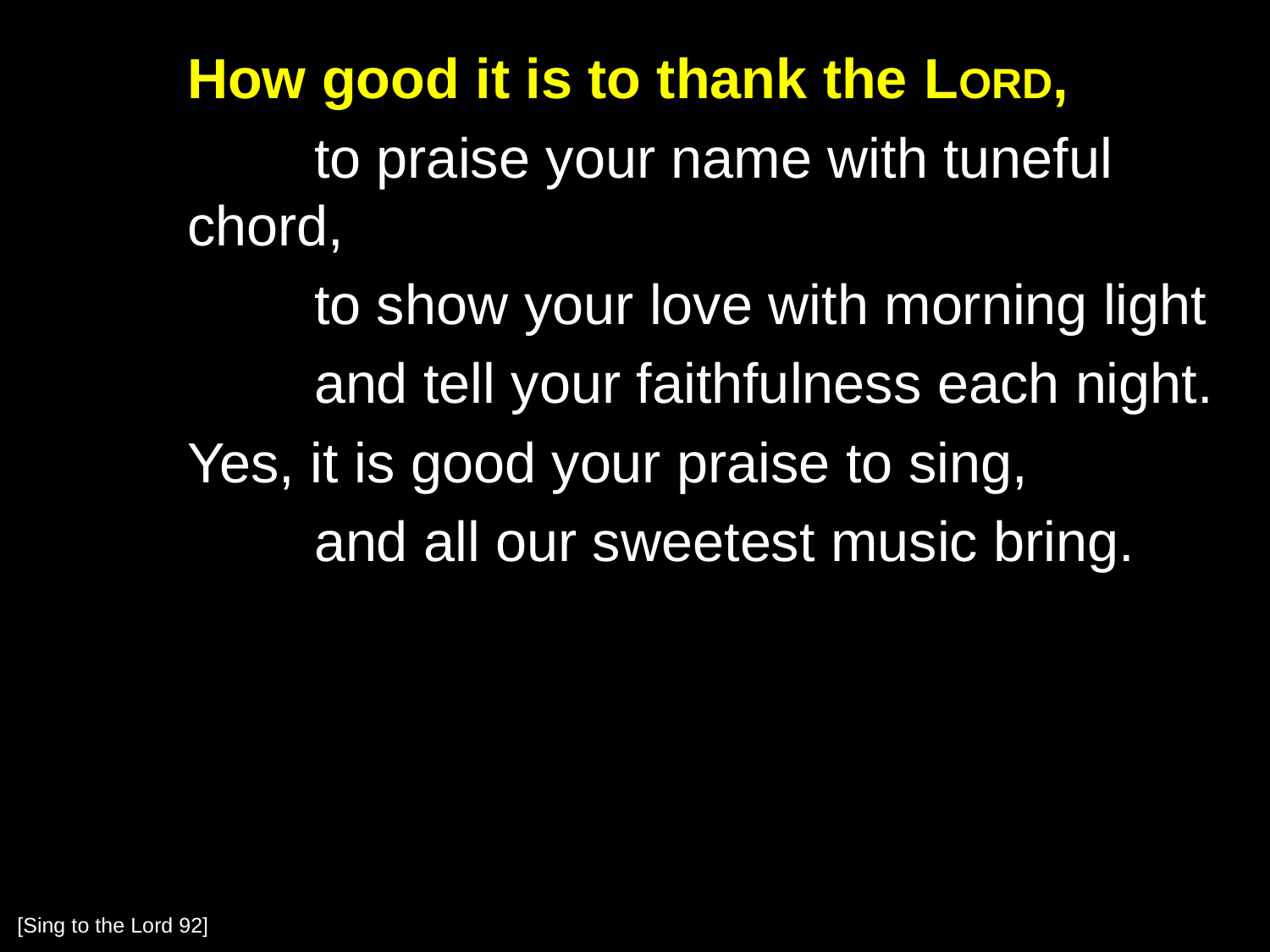

How good it is to thank the Lord,
		to praise your name with tuneful chord,
		to show your love with morning light
		and tell your faithfulness each night.
	Yes, it is good your praise to sing,
		and all our sweetest music bring.
[Sing to the Lord 92]